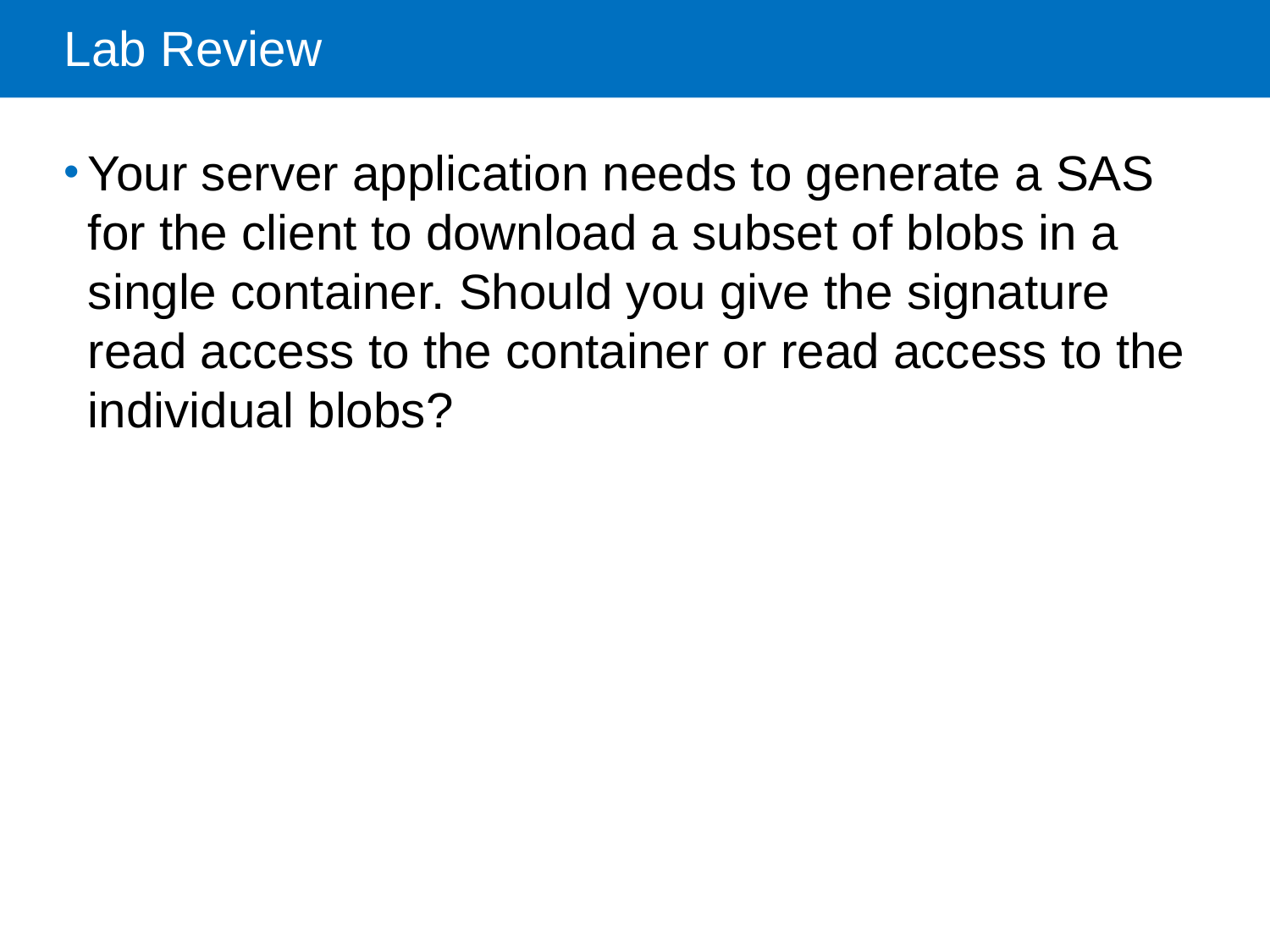

# Lab Review
Your server application needs to generate a SAS for the client to download a subset of blobs in a single container. Should you give the signature read access to the container or read access to the individual blobs?